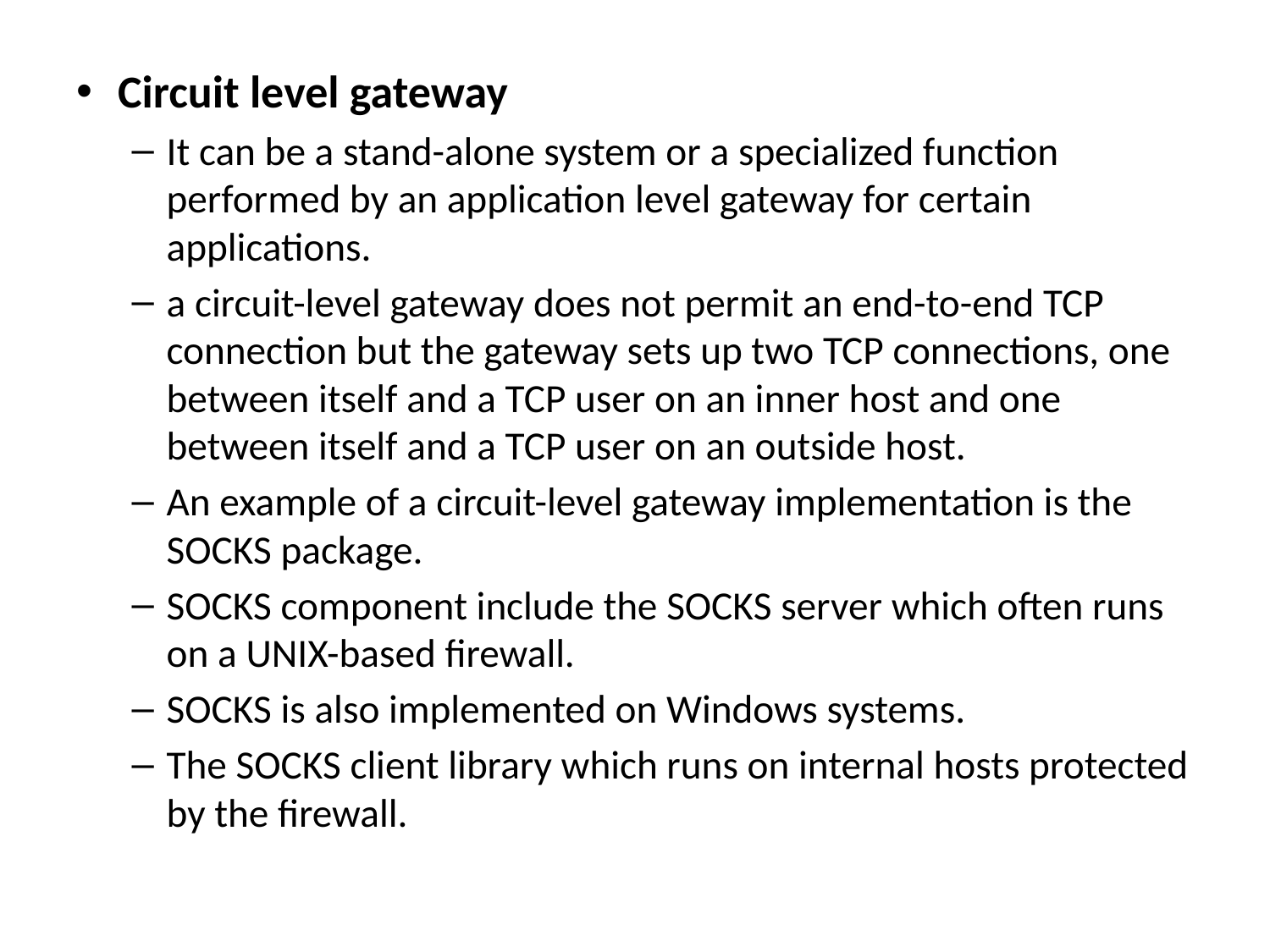

Circuit level gateway
It can be a stand-alone system or a specialized function performed by an application level gateway for certain applications.
a circuit-level gateway does not permit an end-to-end TCP connection but the gateway sets up two TCP connections, one between itself and a TCP user on an inner host and one between itself and a TCP user on an outside host.
An example of a circuit-level gateway implementation is the SOCKS package.
SOCKS component include the SOCKS server which often runs on a UNIX-based firewall.
SOCKS is also implemented on Windows systems.
The SOCKS client library which runs on internal hosts protected by the firewall.